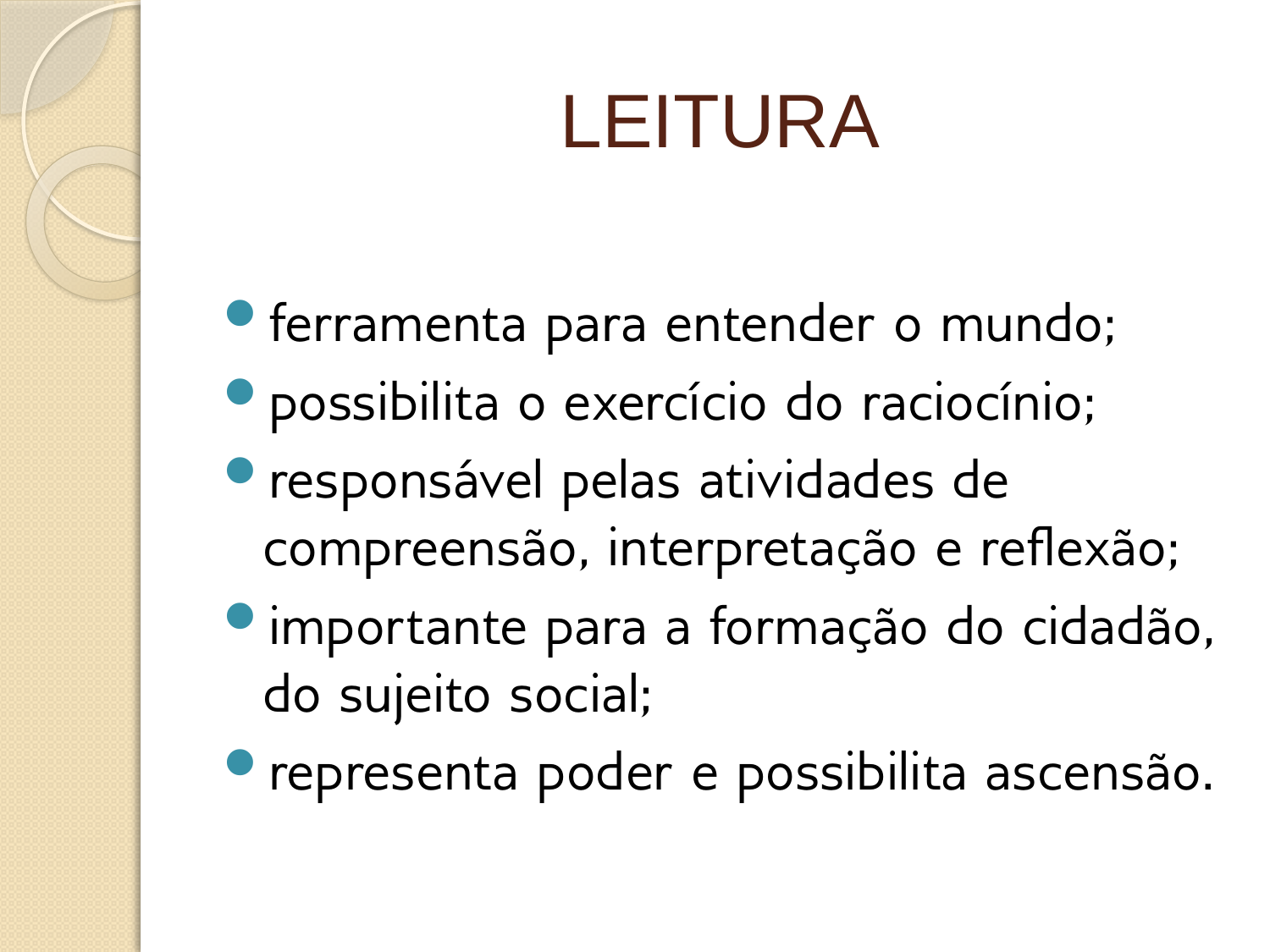

# LEITURA

ferramenta para entender o mundo;
possibilita o exercício do raciocínio;
responsável pelas atividades de compreensão, interpretação e reflexão;
importante para a formação do cidadão, do sujeito social;
representa poder e possibilita ascensão.